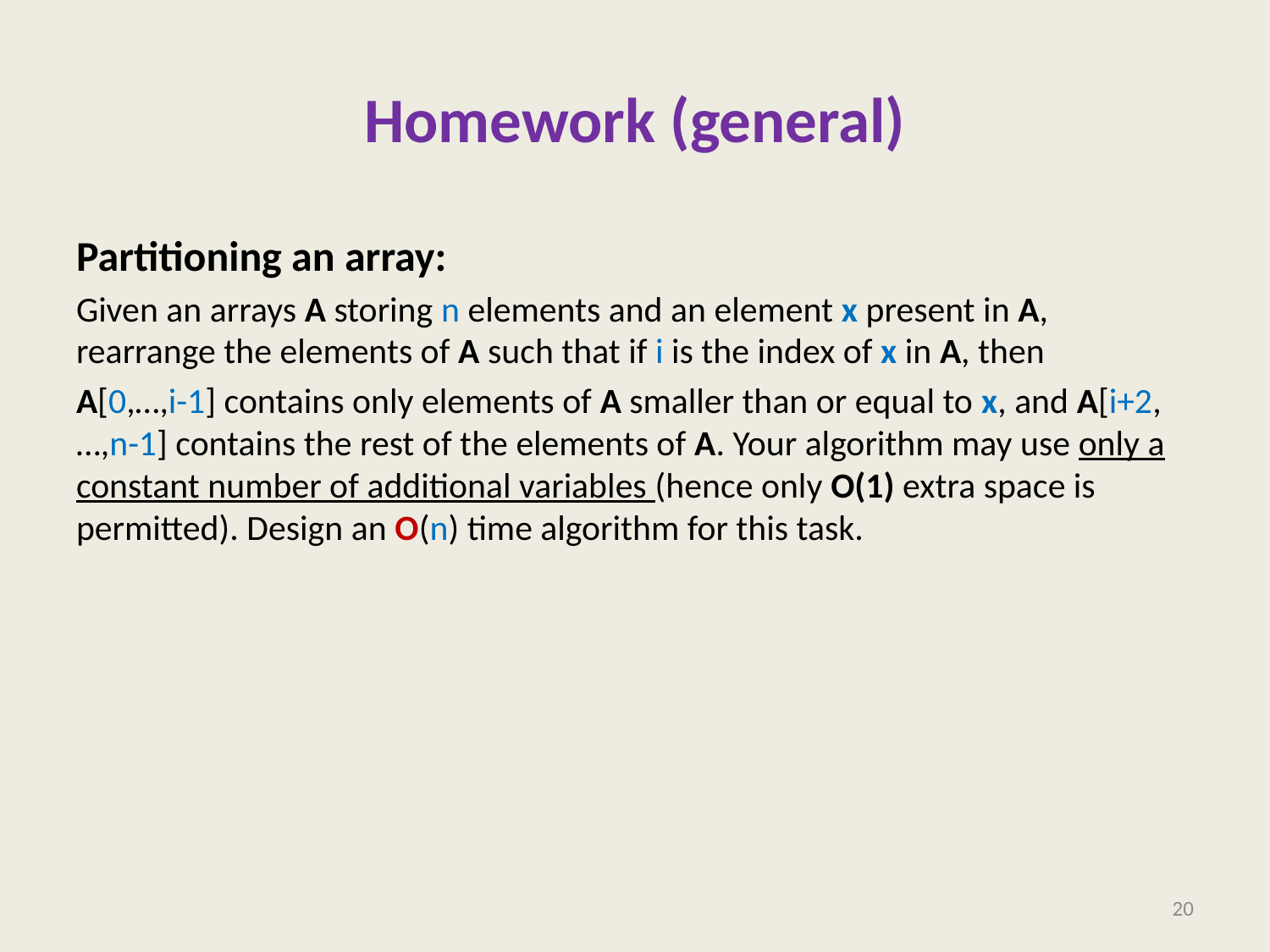

# Homework (general)
Partitioning an array:
Given an arrays A storing n elements and an element x present in A, rearrange the elements of A such that if i is the index of x in A, then
A[0,…,i-1] contains only elements of A smaller than or equal to x, and A[i+2,…,n-1] contains the rest of the elements of A. Your algorithm may use only a constant number of additional variables (hence only O(1) extra space is permitted). Design an O(n) time algorithm for this task.

20